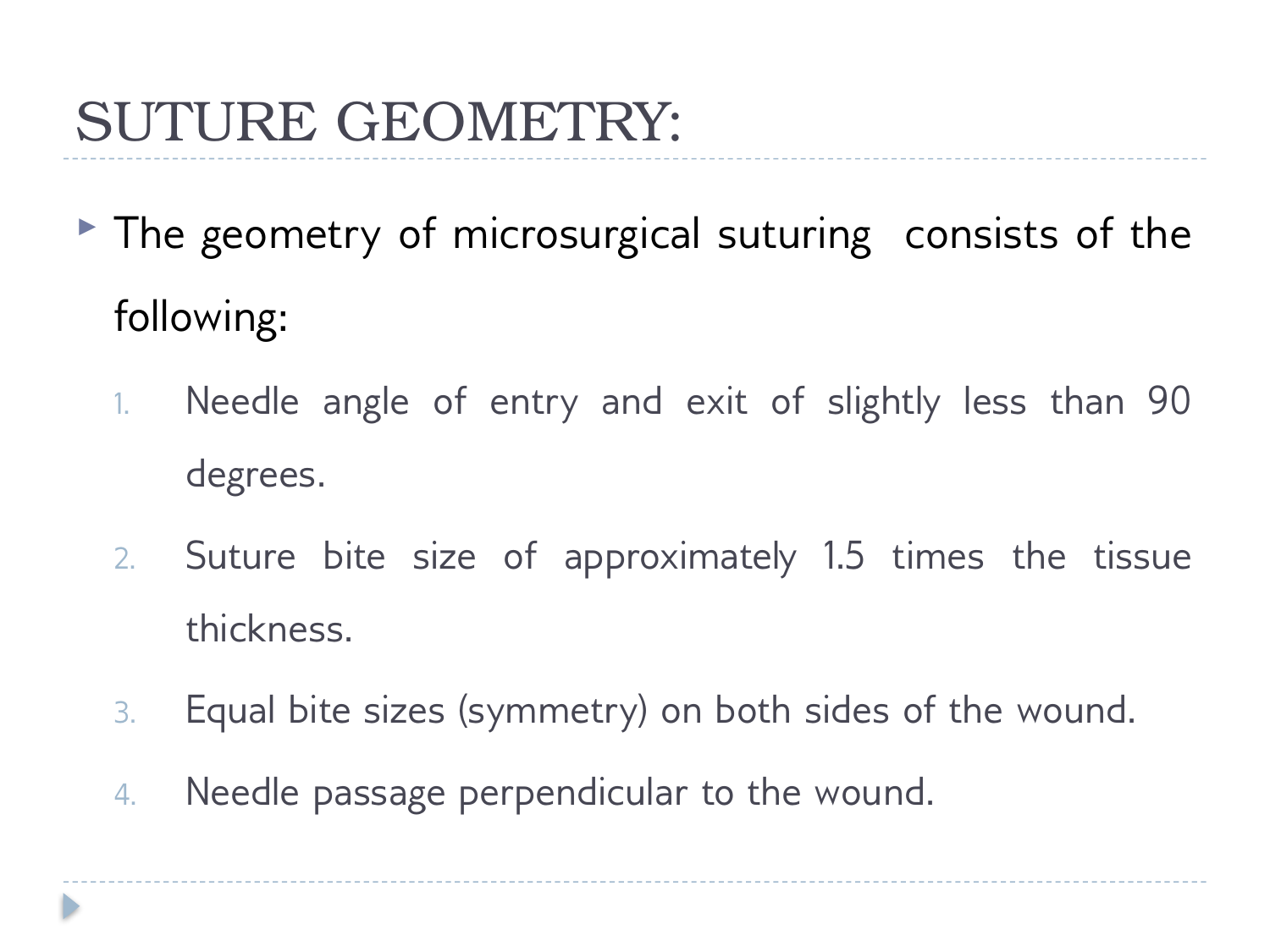

# SUTURE GEOMETRY:
The geometry of microsurgical suturing  consists of the following:
Needle angle of entry and exit of slightly less than 90 degrees.
Suture bite size of approximately 1.5 times the tissue thickness.
Equal bite sizes (symmetry) on both sides of the wound.
Needle passage perpendicular to the wound.